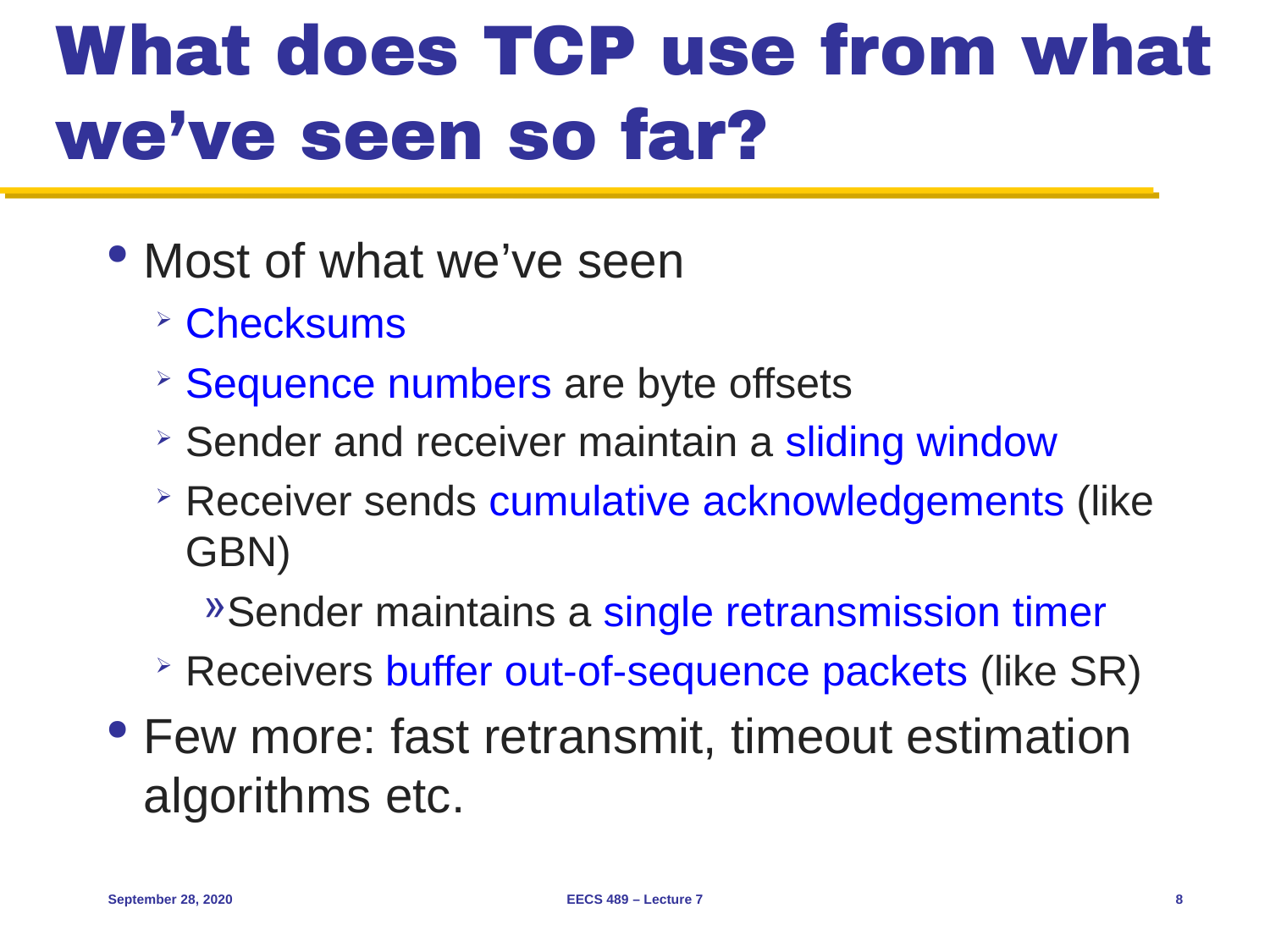

# What does TCP use from what we’ve seen so far?
Most of what we’ve seen
Checksums
Sequence numbers are byte offsets
Sender and receiver maintain a sliding window
Receiver sends cumulative acknowledgements (like GBN)
Sender maintains a single retransmission timer
Receivers buffer out-of-sequence packets (like SR)
Few more: fast retransmit, timeout estimation algorithms etc.

September 28, 2020
EECS 489 – Lecture 7
8